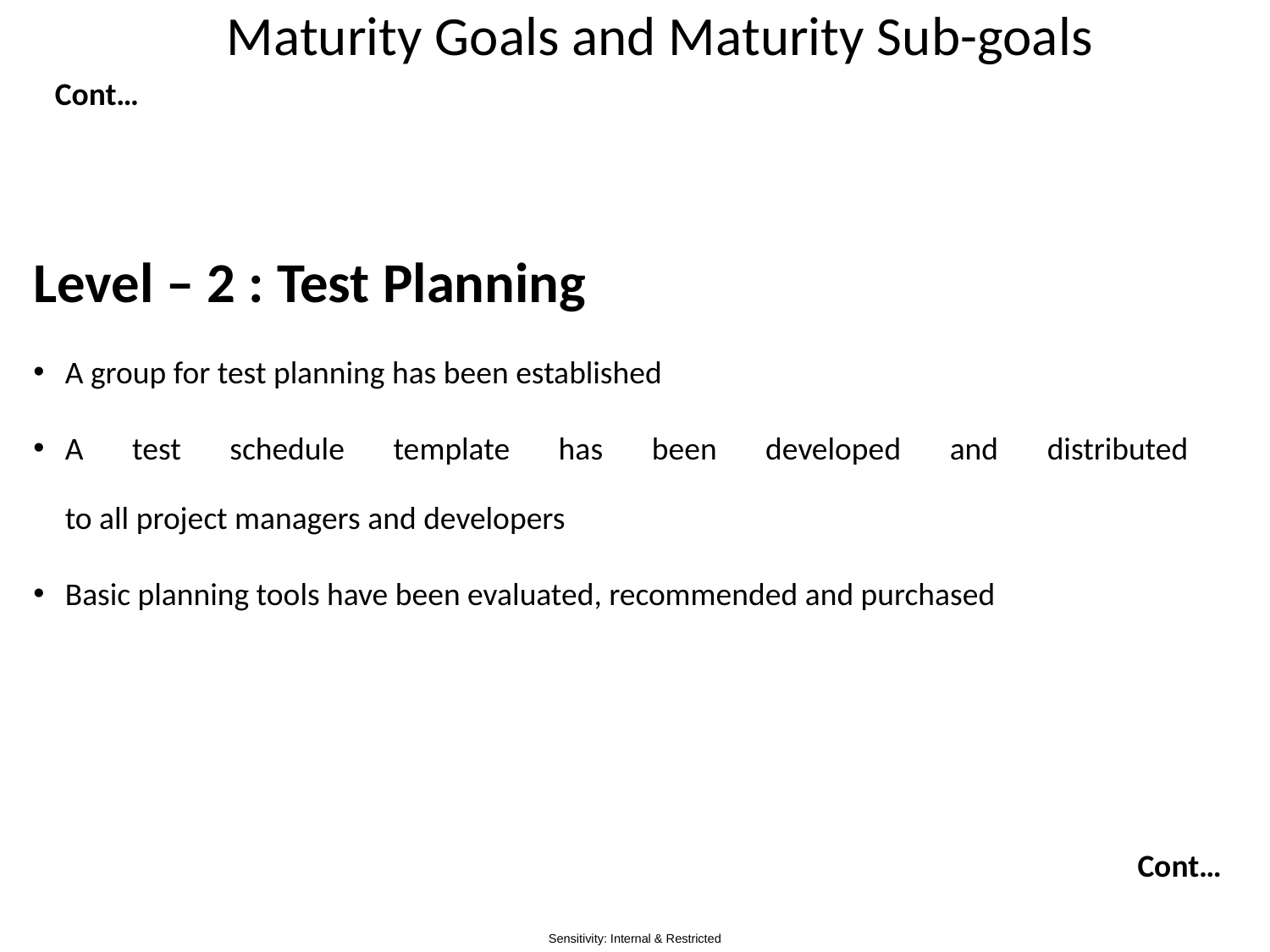

# Maturity Goals and Maturity Sub-goals
Cont…
Level – 2 : Test Planning
A group for test planning has been established
A test schedule template has been developed and distributed
to all project managers and developers
Basic planning tools have been evaluated, recommended and purchased
Cont…